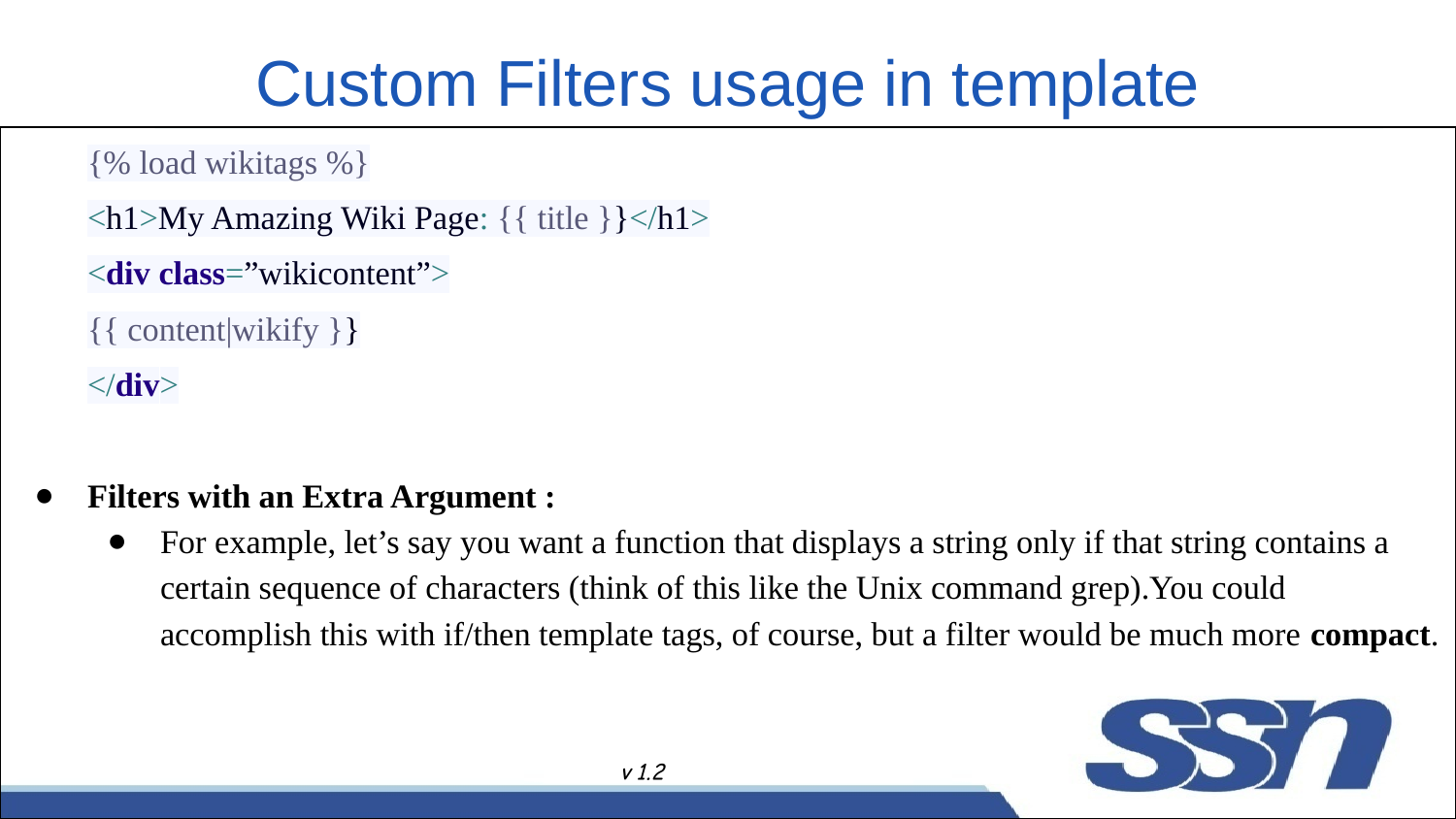

# Custom Filters usage in template
{% load wikitags %}
<h1>My Amazing Wiki Page: {{ title }}</h1>
<div class=”wikicontent”>
{{ content|wikify }}
</div>

Filters with an Extra Argument :
For example, let’s say you want a function that displays a string only if that string contains a certain sequence of characters (think of this like the Unix command grep).You could accomplish this with if/then template tags, of course, but a filter would be much more compact.